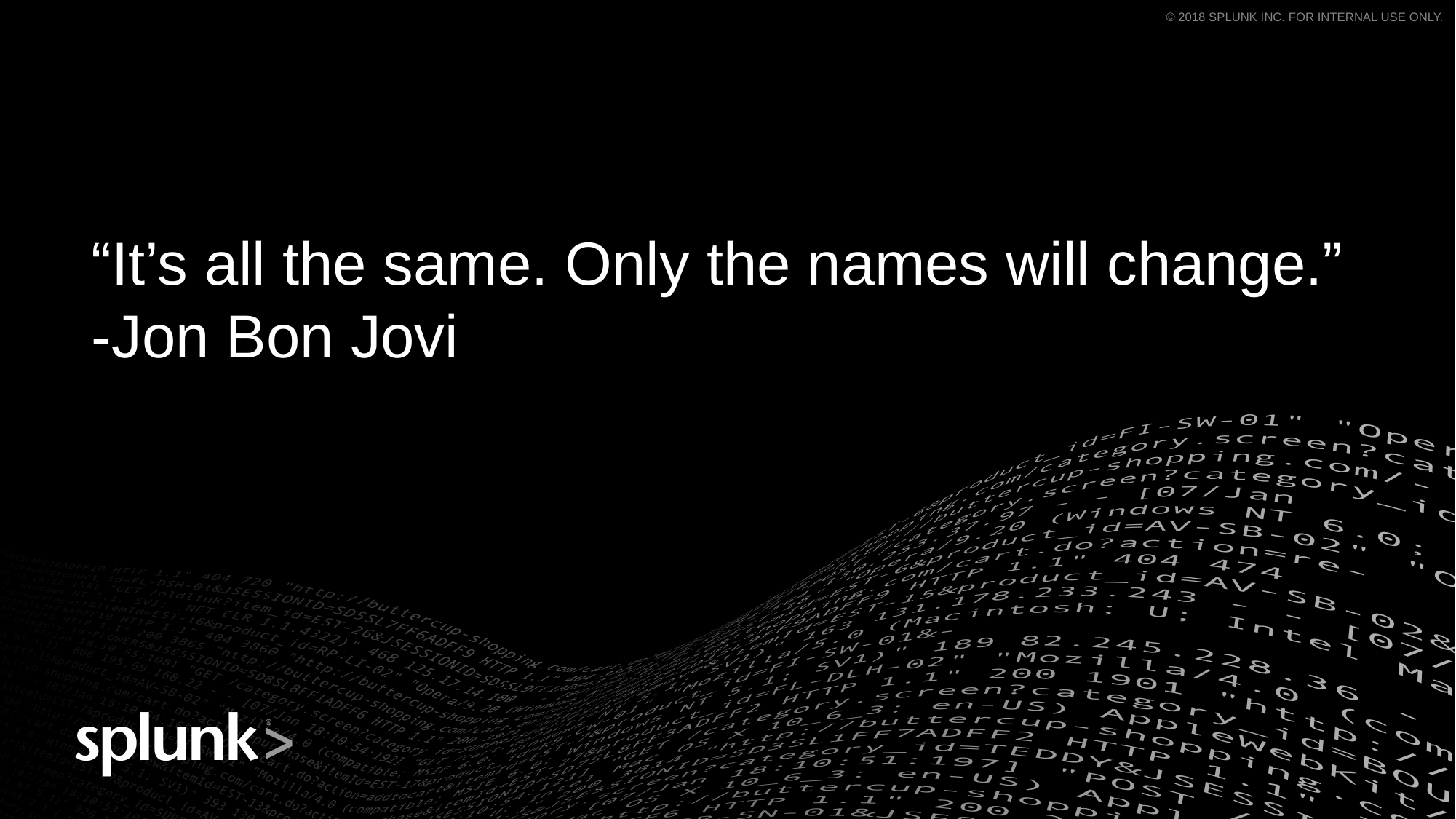

# “It’s all the same. Only the names will change.” -Jon Bon Jovi